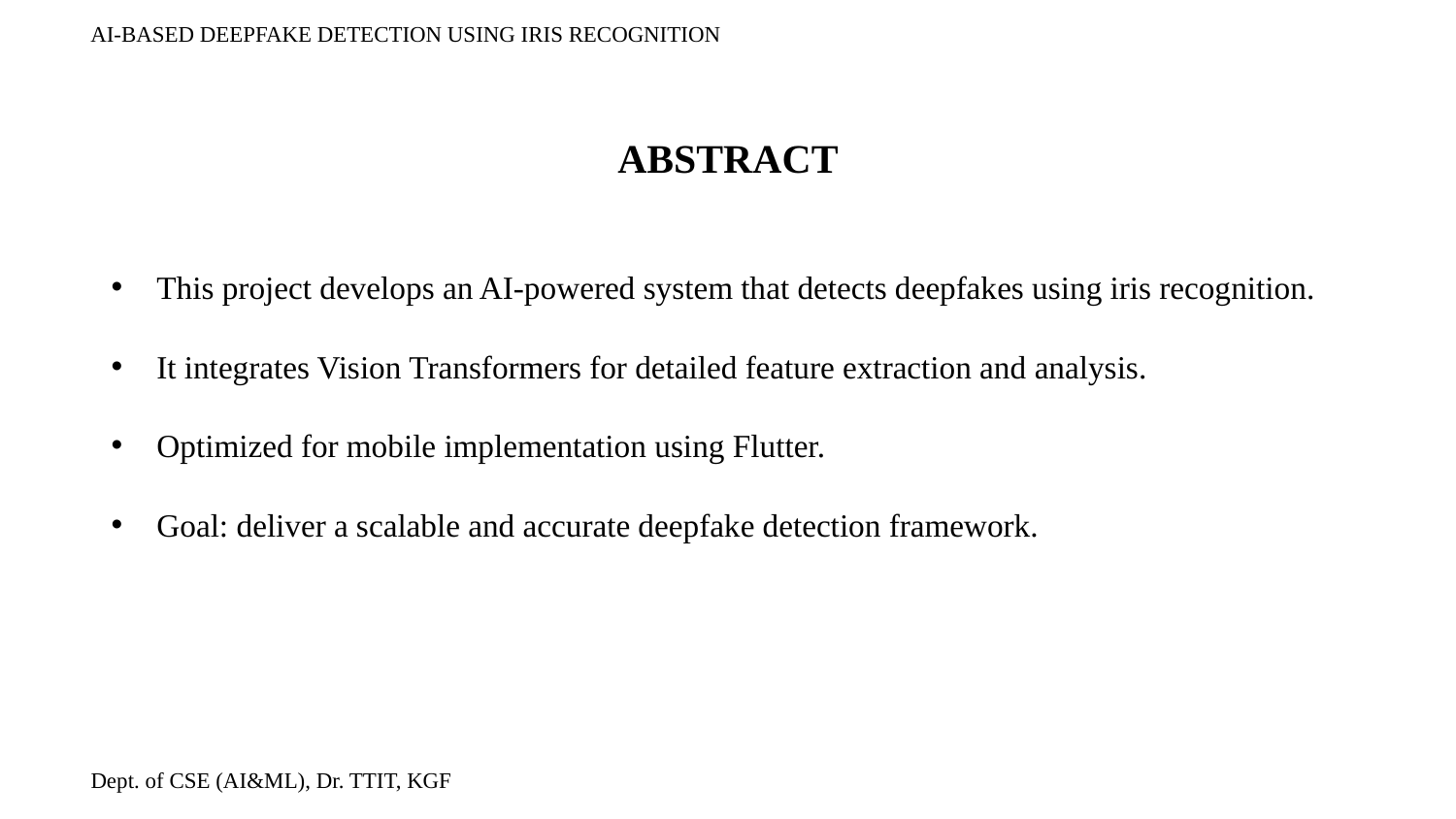

AI-BASED DEEPFAKE DETECTION USING IRIS RECOGNITION

ABSTRACT

This project develops an AI-powered system that detects deepfakes using iris recognition.

It integrates Vision Transformers for detailed feature extraction and analysis.

Optimized for mobile implementation using Flutter.

Goal: deliver a scalable and accurate deepfake detection framework.
Dept. of CSE (AI&ML), Dr. TTIT, KGF